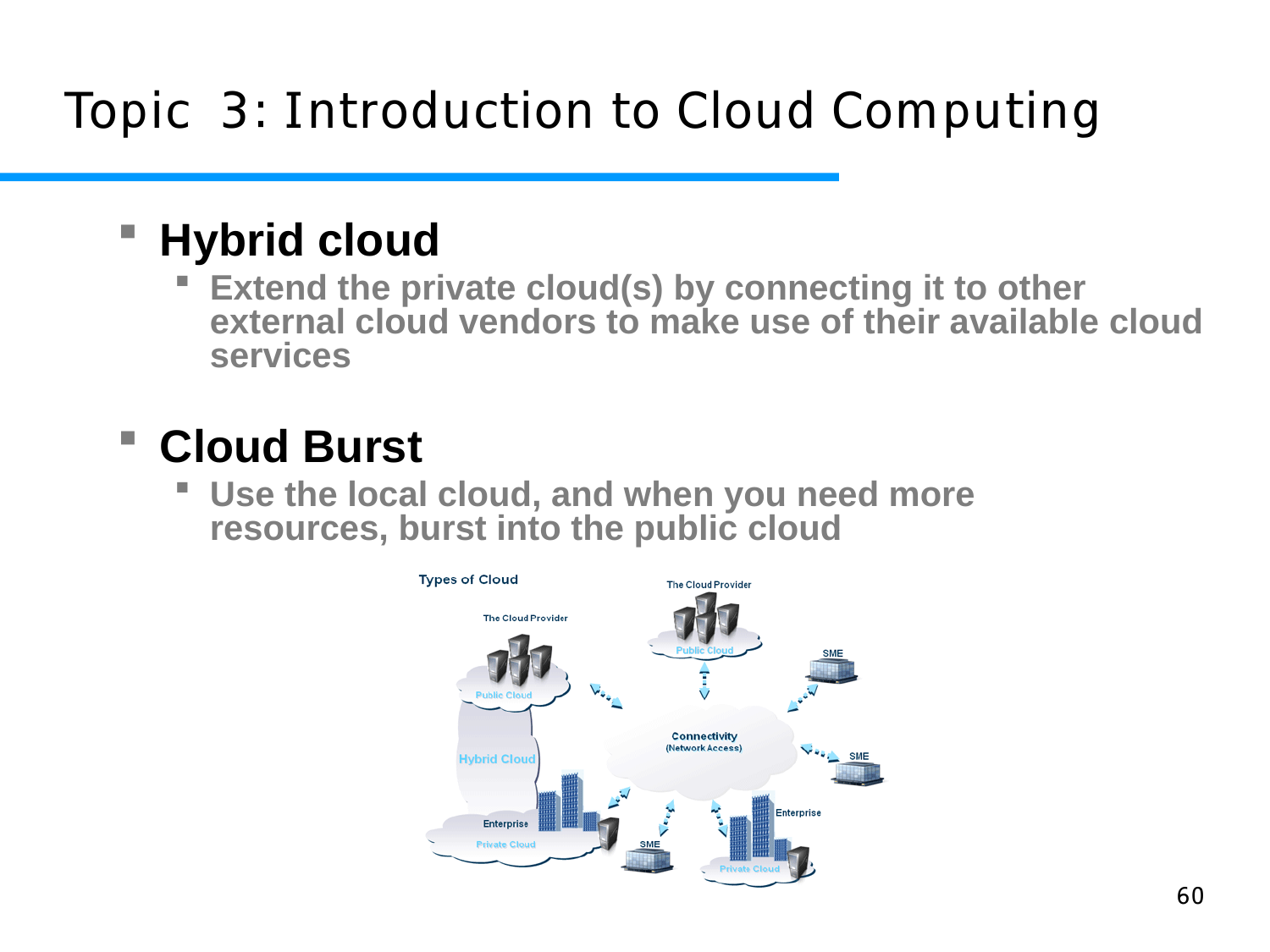

Topic  3: Introduction to Cloud Computing
Hybrid cloud

Extend the private cloud(s) by connecting it to other external cloud vendors to make use of their available cloud services

Cloud Burst

Use the local cloud, and when you need more resources, burst into the public cloud

60